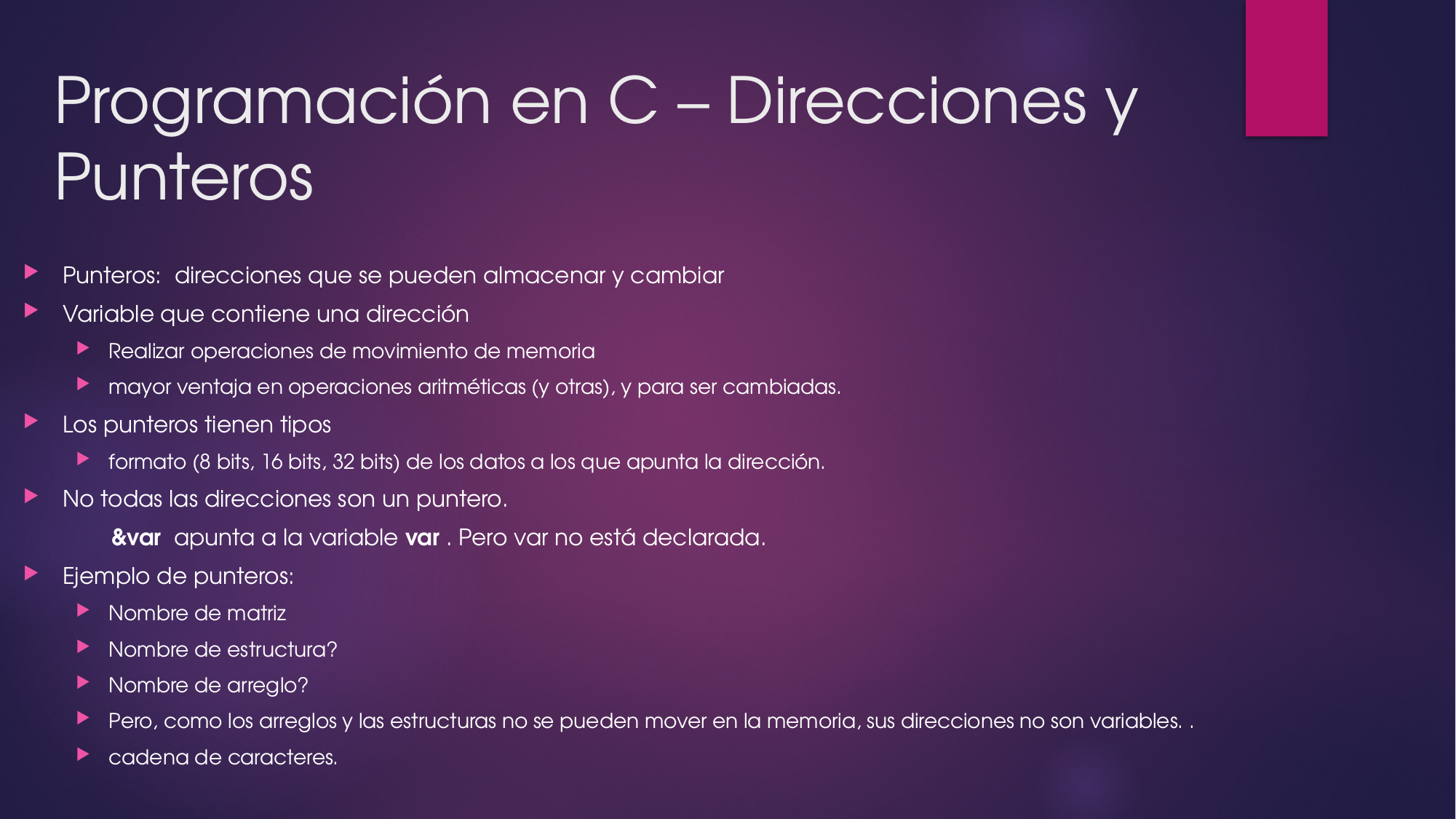

# Programación en C – Direcciones y Punteros
Punteros:  direcciones que se pueden almacenar y cambiar
Variable que contiene una dirección
Realizar operaciones de movimiento de memoria
mayor ventaja en operaciones aritméticas (y otras), y para ser cambiadas.
Los punteros tienen tipos
formato (8 bits, 16 bits, 32 bits) de los datos a los que apunta la dirección.
No todas las direcciones son un puntero.
	 &var  apunta a la variable var . Pero var no está declarada.
Ejemplo de punteros:
Nombre de matriz
Nombre de estructura?
Nombre de arreglo?
Pero, como los arreglos y las estructuras no se pueden mover en la memoria, sus direcciones no son variables. .
cadena de caracteres.